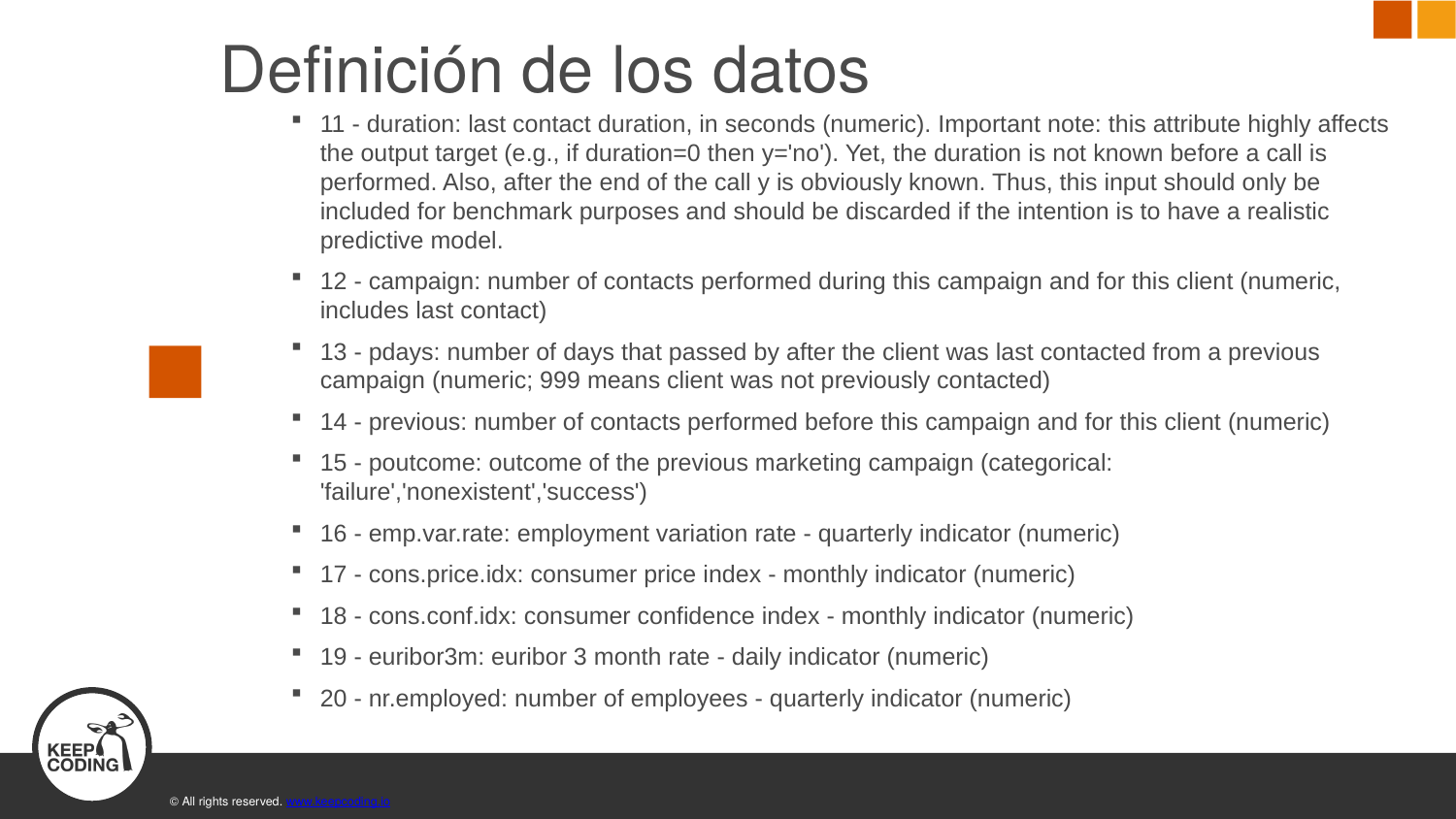

# Definición de los datos
11 - duration: last contact duration, in seconds (numeric). Important note: this attribute highly affects the output target (e.g., if duration=0 then y='no'). Yet, the duration is not known before a call is performed. Also, after the end of the call y is obviously known. Thus, this input should only be included for benchmark purposes and should be discarded if the intention is to have a realistic predictive model.
12 - campaign: number of contacts performed during this campaign and for this client (numeric, includes last contact)
13 - pdays: number of days that passed by after the client was last contacted from a previous campaign (numeric; 999 means client was not previously contacted)
14 - previous: number of contacts performed before this campaign and for this client (numeric)
15 - poutcome: outcome of the previous marketing campaign (categorical: 'failure','nonexistent','success')
16 - emp.var.rate: employment variation rate - quarterly indicator (numeric)
17 - cons.price.idx: consumer price index - monthly indicator (numeric)
18 - cons.conf.idx: consumer confidence index - monthly indicator (numeric)
19 - euribor3m: euribor 3 month rate - daily indicator (numeric)
20 - nr.employed: number of employees - quarterly indicator (numeric)